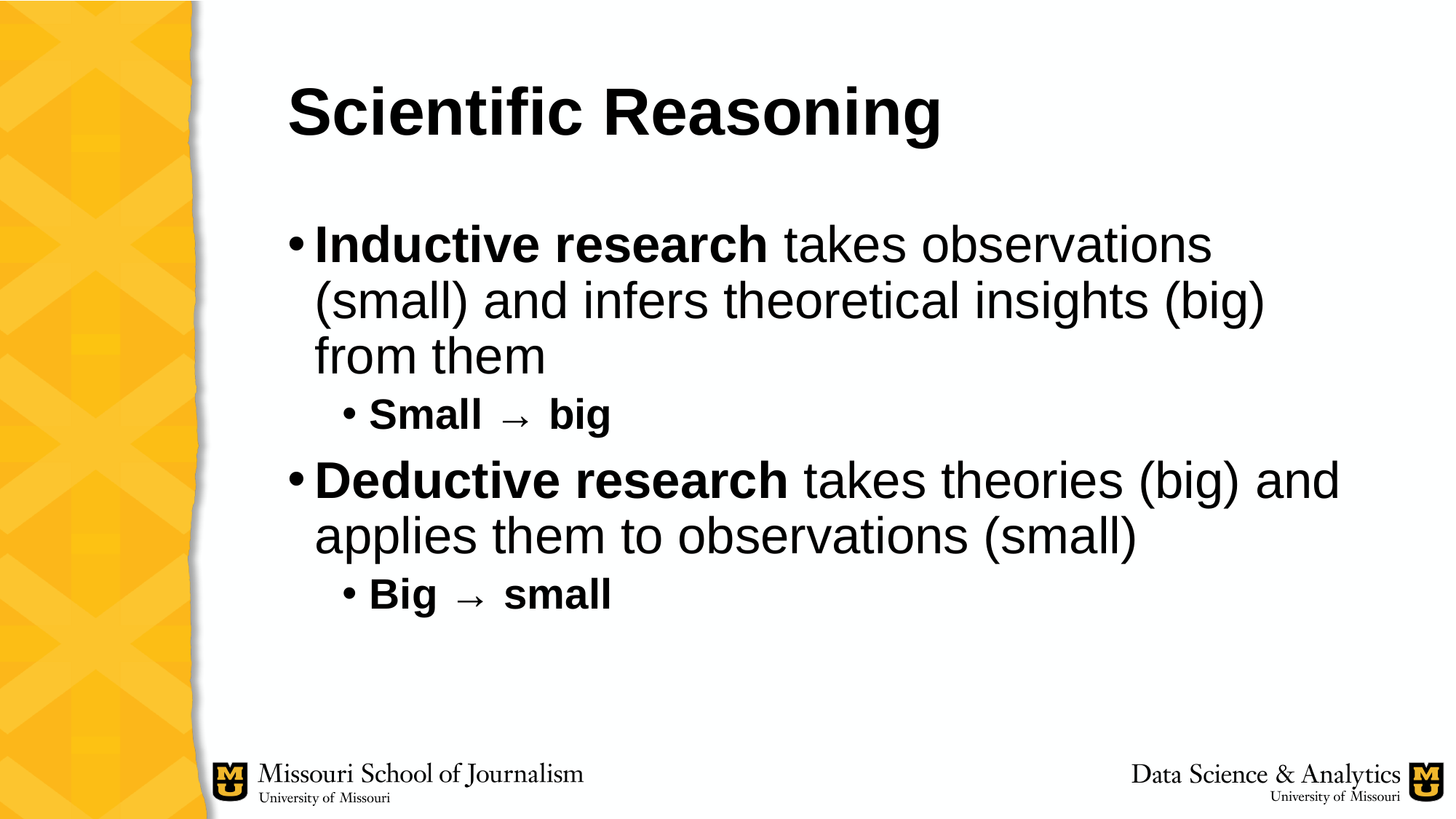

# Scientific Reasoning
Inductive research takes observations (small) and infers theoretical insights (big) from them
Small → big
Deductive research takes theories (big) and applies them to observations (small)
Big → small